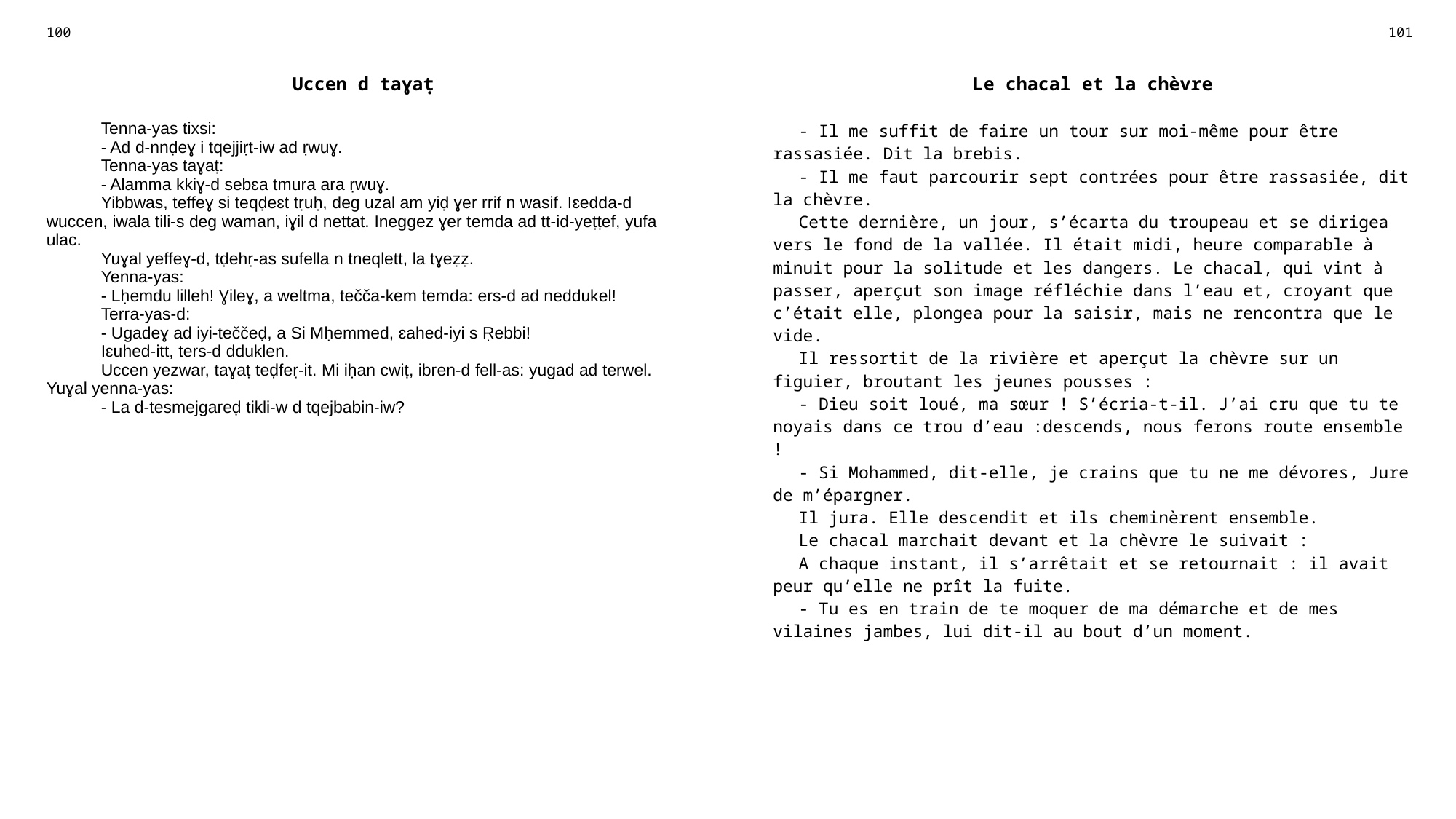

| 100 |  | 101 |
| --- | --- | --- |
| Uccen d taɣaṭ |  | Le chacal et la chèvre |
| Tenna-yas tixsi: - Ad d-nnḍeɣ i tqejjiṛt-iw ad ṛwuɣ. Tenna-yas taɣaṭ: - Alamma kkiɣ-d sebɛa tmura ara ṛwuɣ. Yibbwas, teffeɣ si teqḍeɛt tṛuḥ, deg uzal am yiḍ ɣer rrif n wasif. Iɛedda-d wuccen, iwala tili-s deg waman, iɣil d nettat. Ineggez ɣer temda ad tt-id-yeṭṭef, yufa ulac. Yuɣal yeffeɣ-d, tḍehṛ-as sufella n tneqlett, la tɣeẓẓ. Yenna-yas: - Lḥemdu lilleh! Ɣileɣ, a weltma, tečča-kem temda: ers-d ad neddukel! Terra-yas-d: - Ugadeɣ ad iyi-teččeḍ, a Si Mḥemmed, ɛahed-iyi s Ṛebbi! Iɛuhed-itt, ters-d dduklen. Uccen yezwar, taɣaṭ teḍfeṛ-it. Mi iḥan cwiṭ, ibren-d fell-as: yugad ad terwel. Yuɣal yenna-yas: - La d-tesmejgareḍ tikli-w d tqejbabin-iw? |  | - Il me suffit de faire un tour sur moi-même pour être rassasiée. Dit la brebis. - Il me faut parcourir sept contrées pour être rassasiée, dit la chèvre. Cette dernière, un jour, s’écarta du troupeau et se dirigea vers le fond de la vallée. Il était midi, heure comparable à minuit pour la solitude et les dangers. Le chacal, qui vint à passer, aperçut son image réfléchie dans l’eau et, croyant que c’était elle, plongea pour la saisir, mais ne rencontra que le vide. Il ressortit de la rivière et aperçut la chèvre sur un figuier, broutant les jeunes pousses : - Dieu soit loué, ma sœur ! S’écria-t-il. J’ai cru que tu te noyais dans ce trou d’eau :descends, nous ferons route ensemble ! - Si Mohammed, dit-elle, je crains que tu ne me dévores, Jure de m’épargner. Il jura. Elle descendit et ils cheminèrent ensemble. Le chacal marchait devant et la chèvre le suivait : A chaque instant, il s’arrêtait et se retournait : il avait peur qu’elle ne prît la fuite. - Tu es en train de te moquer de ma démarche et de mes vilaines jambes, lui dit-il au bout d’un moment. |